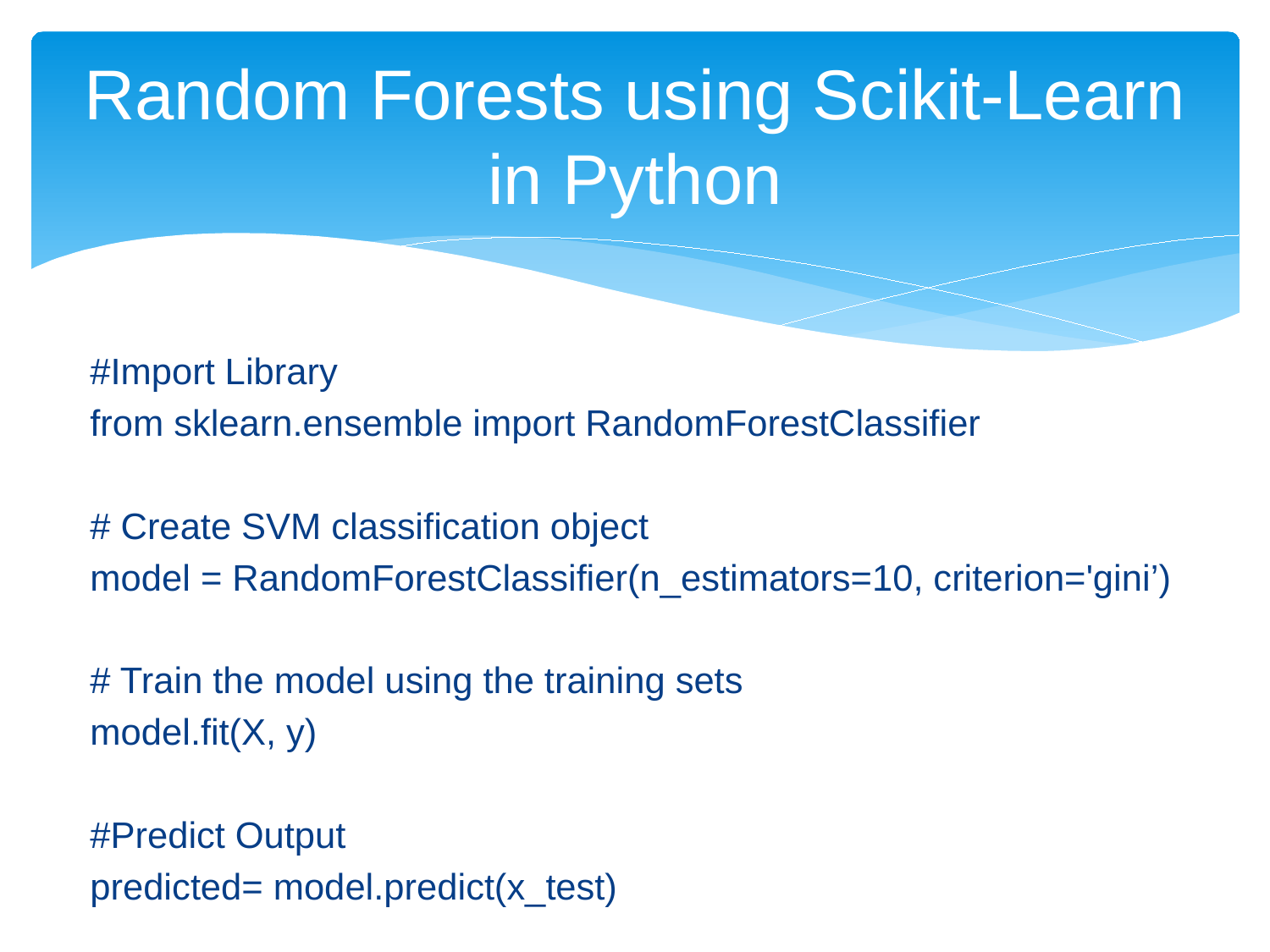

# Random Forests using Scikit-Learn in Python
#Import Library
from sklearn.ensemble import RandomForestClassifier

# Create SVM classification object
model = RandomForestClassifier(n_estimators=10, criterion='gini’)

# Train the model using the training sets
model.fit(X, y)

#Predict Output
predicted= model.predict(x_test)